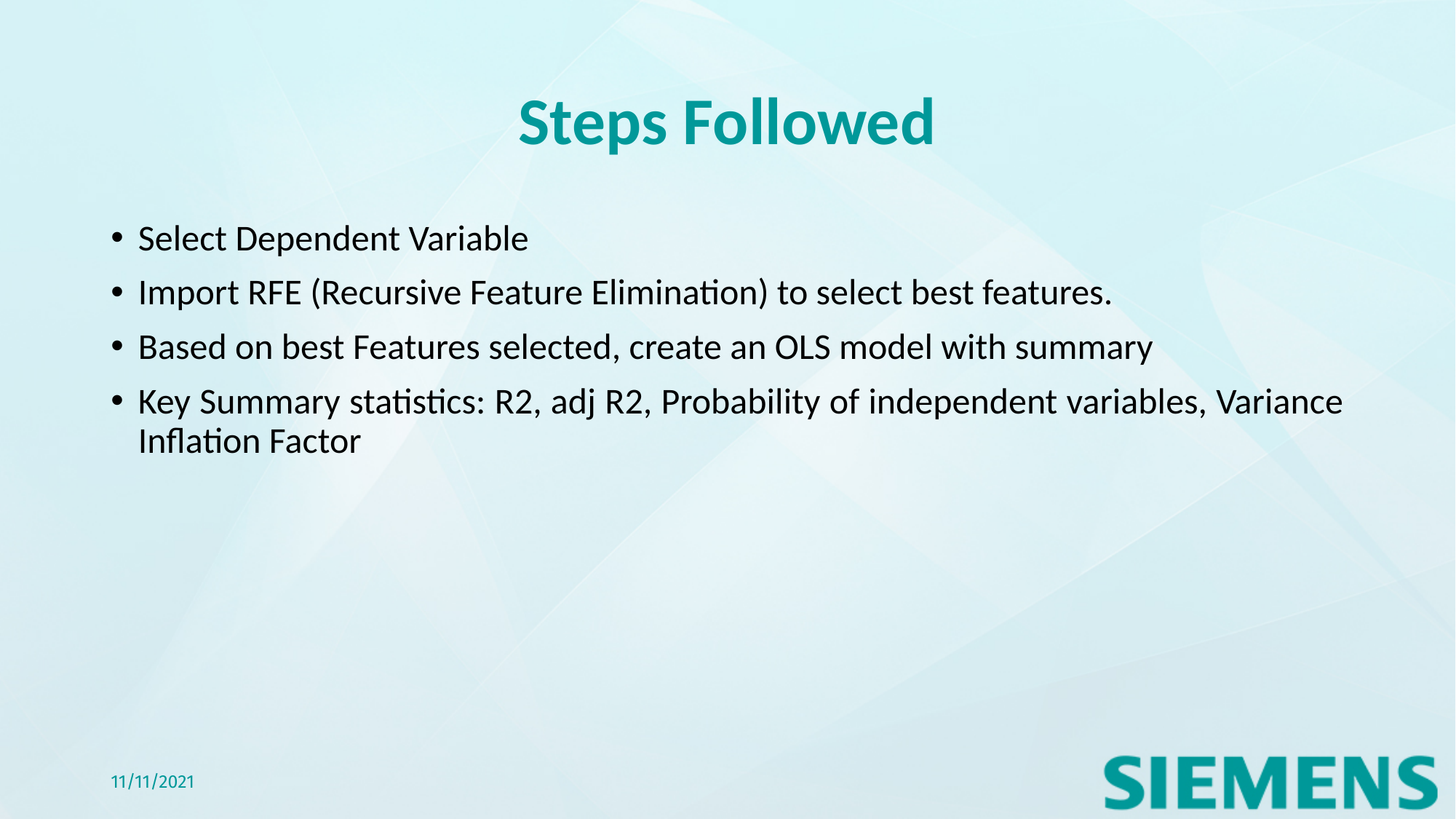

# Steps Followed
Select Dependent Variable
Import RFE (Recursive Feature Elimination) to select best features.
Based on best Features selected, create an OLS model with summary
Key Summary statistics: R2, adj R2, Probability of independent variables, Variance Inflation Factor

11/11/2021